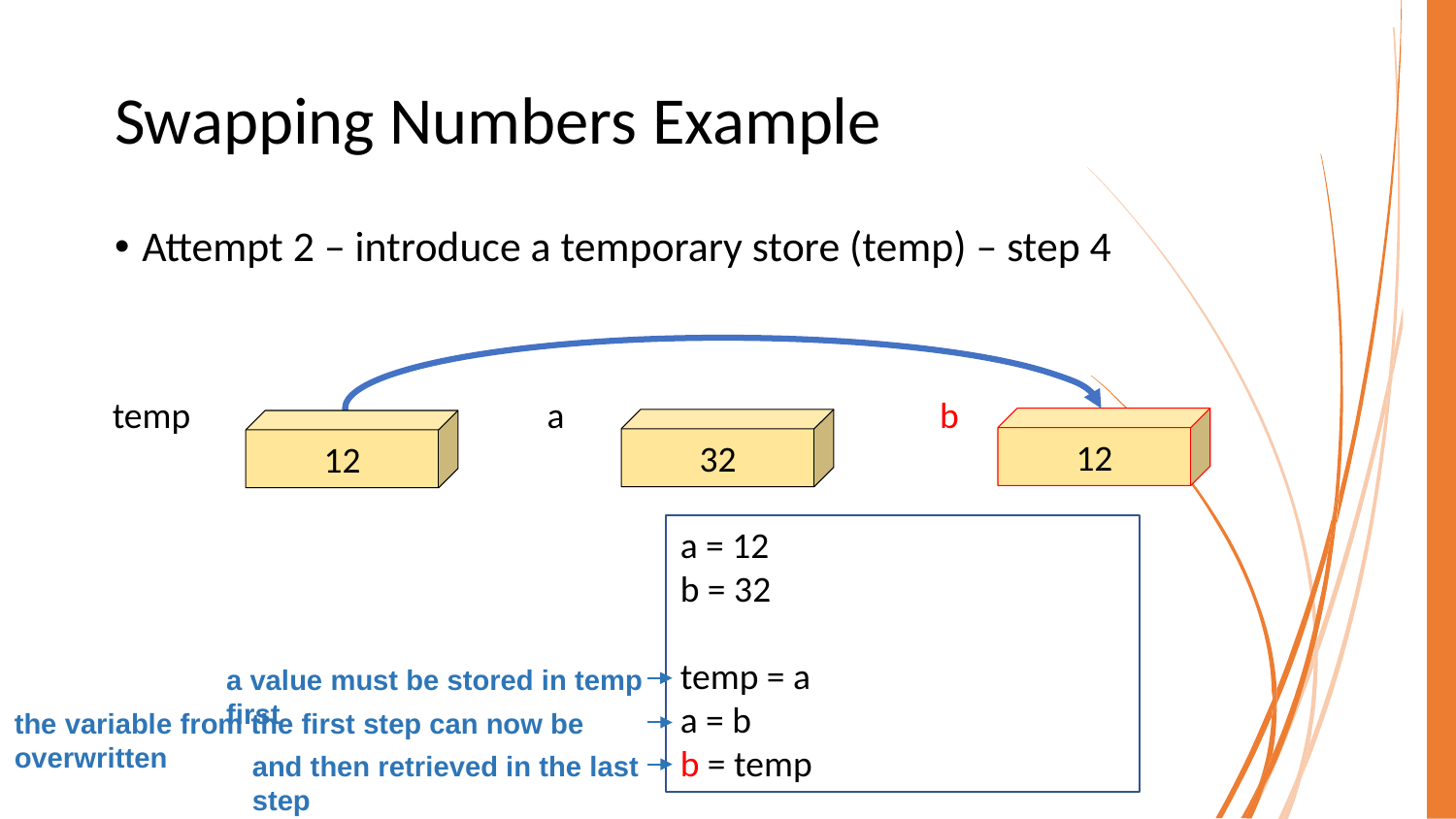

# Swapping Numbers Example
Attempt 2 – introduce a temporary store (temp) – step 4

a
b
temp
12
32
12
a = 12
b = 32

temp = a
a = b
b = temp
a value must be stored in temp first
the variable from the first step can now be overwritten
and then retrieved in the last step